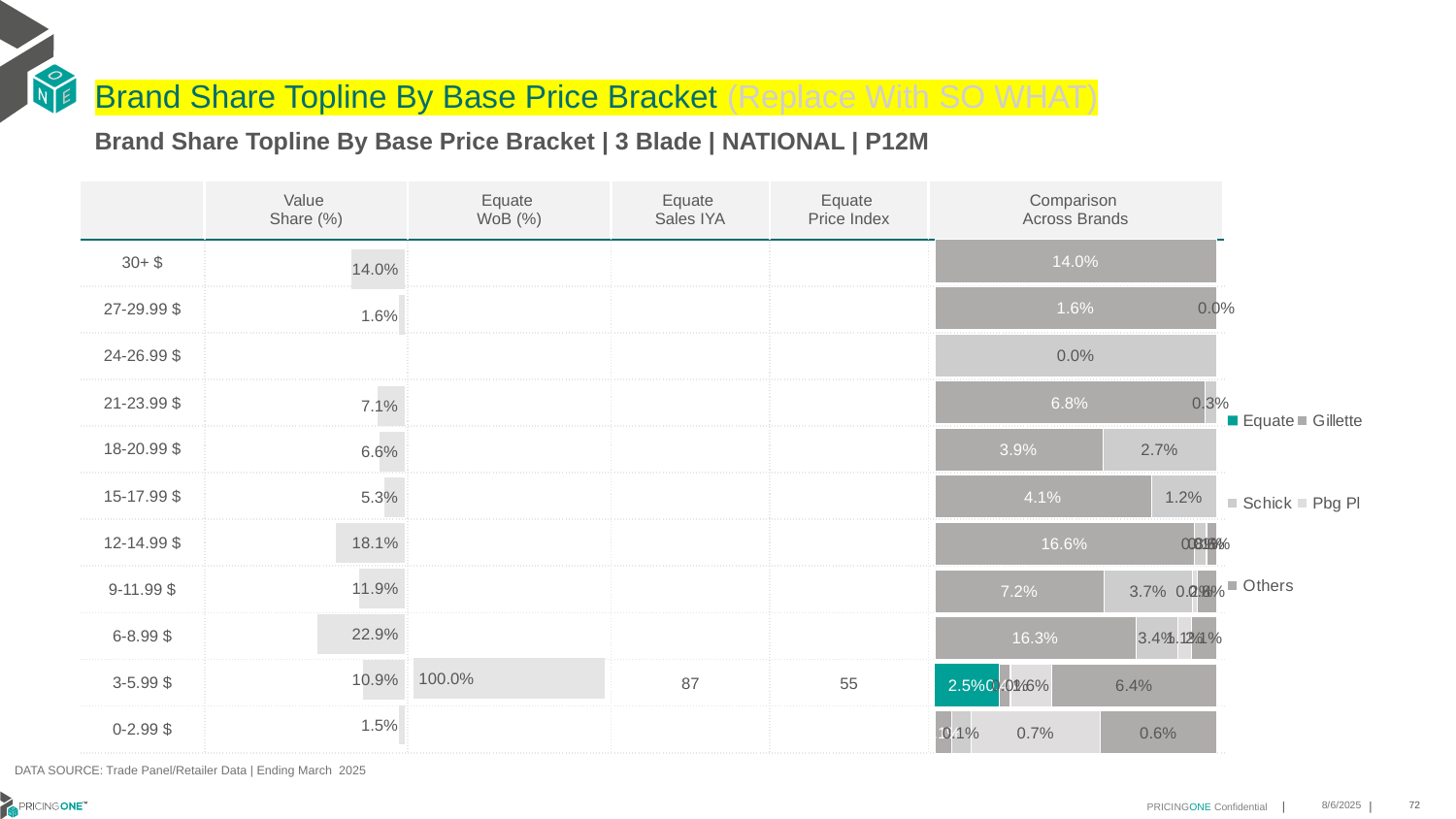

# Brand Share Topline By Base Price Bracket (Replace With SO WHAT)
Brand Share Topline By Base Price Bracket | 3 Blade | NATIONAL | P12M
|  | Value Share (%) | Equate WoB (%) | Equate Sales IYA | Equate Price Index | Comparison Across Brands |
| --- | --- | --- | --- | --- | --- |
| 30+ $ |  |  |  |  |  |
| 27-29.99 $ |  |  |  |  |  |
| 24-26.99 $ |  |  |  |  |  |
| 21-23.99 $ |  |  |  |  |  |
| 18-20.99 $ |  |  |  |  |  |
| 15-17.99 $ |  |  |  |  |  |
| 12-14.99 $ |  |  |  |  |  |
| 9-11.99 $ |  |  |  |  |  |
| 6-8.99 $ |  |  |  |  |  |
| 3-5.99 $ |  |  | 87 | 55 |  |
| 0-2.99 $ |  |  |  |  |  |

### Chart

| Category | Equate | Gillette | Schick | Pbg Pl | Others |
|---|---|---|---|---|---|
| 30+ $ | None | 0.13955831365356308 | None | None | None |
| 27-29.99 $ | None | 0.01585459824418103 | 1.3092694756579823e-05 | None | None |
| 24-26.99 $ | None | None | 0.00011613757530296616 | None | None |
| 21-23.99 $ | None | 0.06785886429469486 | 0.0029214170946508184 | None | None |
| 18-20.99 $ | None | 0.039133541485185996 | 0.026641682650507748 | None | None |
| 15-17.99 $ | None | 0.04050814247082084 | 0.01230194170931521 | None | None |
| 12-14.99 $ | None | 0.16639642442936411 | 0.007733185076396039 | 0.000882868496874892 | 0.0061438035704419565 |
| 9-11.99 $ | None | 0.07160651856145633 | 0.037487234092400616 | 0.0020147668347299573 | 0.008338331030462803 |
| 6-8.99 $ | None | 0.16297622892130934 | 0.03416898533750622 | 0.010817690583342282 | 0.020562925453961736 |
| 3-5.99 $ | 0.02484433796871441 | 0.004133648399433854 | 0.00024356512551211912 | 0.015745292152337265 | 0.06363558419300015 |
| 0-2.99 $ | None | 0.0008875532119893775 | 0.0010815729978223946 | 0.006987723892562214 | 0.006294944545297521 |

### Chart

| Category | Value Share |
|---|---|
|  | 0.13955831365356308 |

### Chart

| Category | Brand WoB % |
|---|---|
|  | None |
DATA SOURCE: Trade Panel/Retailer Data | Ending March  2025

8/6/2025
72